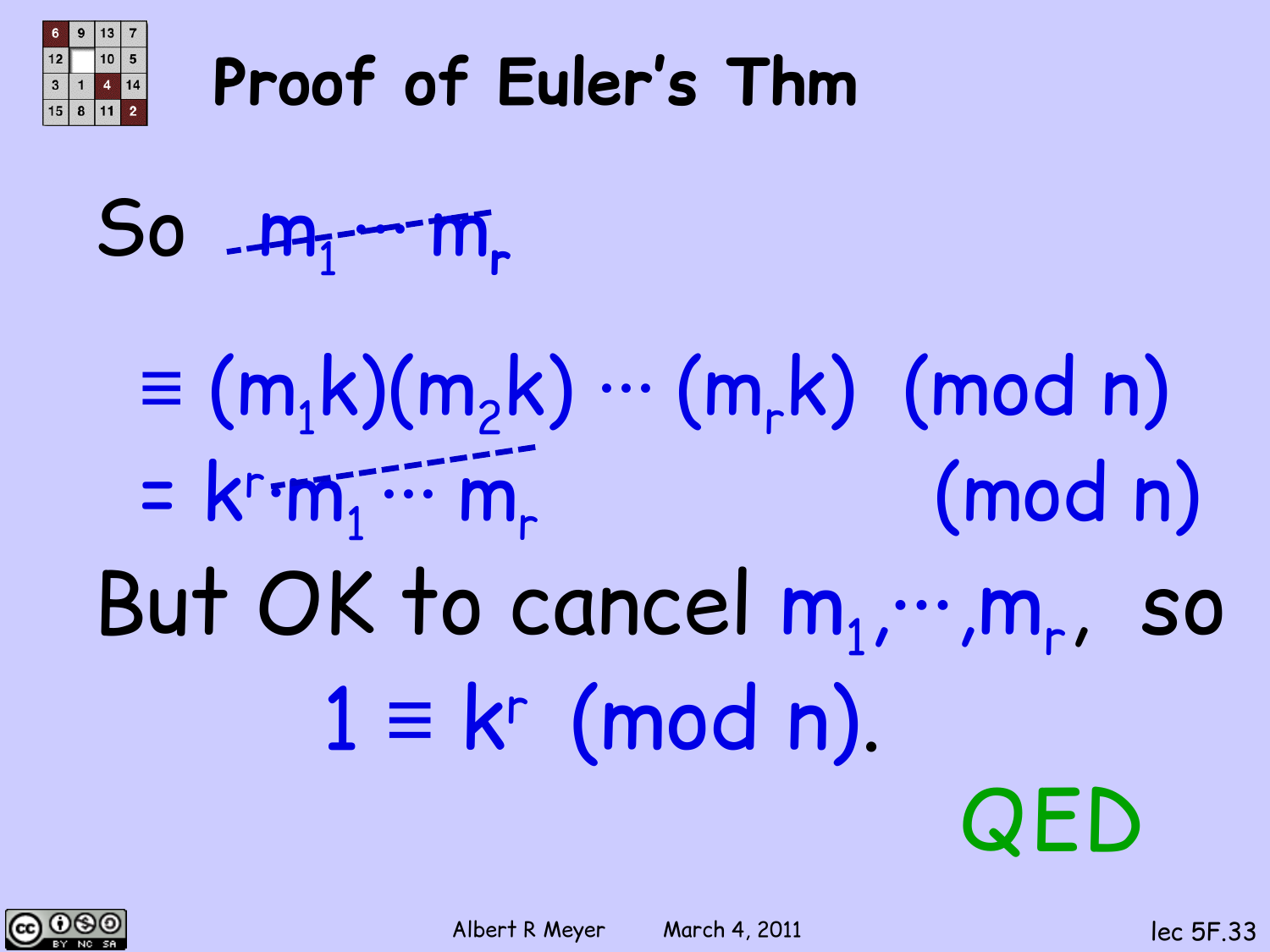

# Proof of Euler’s Thm
So   m1 ∙∙∙ mr
  ≡ (m1k)(m2k) ∙∙∙ (mrk)  (mod n)
  = kr∙m1 ∙∙∙ mr                 (mod n)
But OK to cancel m1,∙∙∙,mr,  so
         1 ≡ kr  (mod n).
                                  QED
lec 5F.33